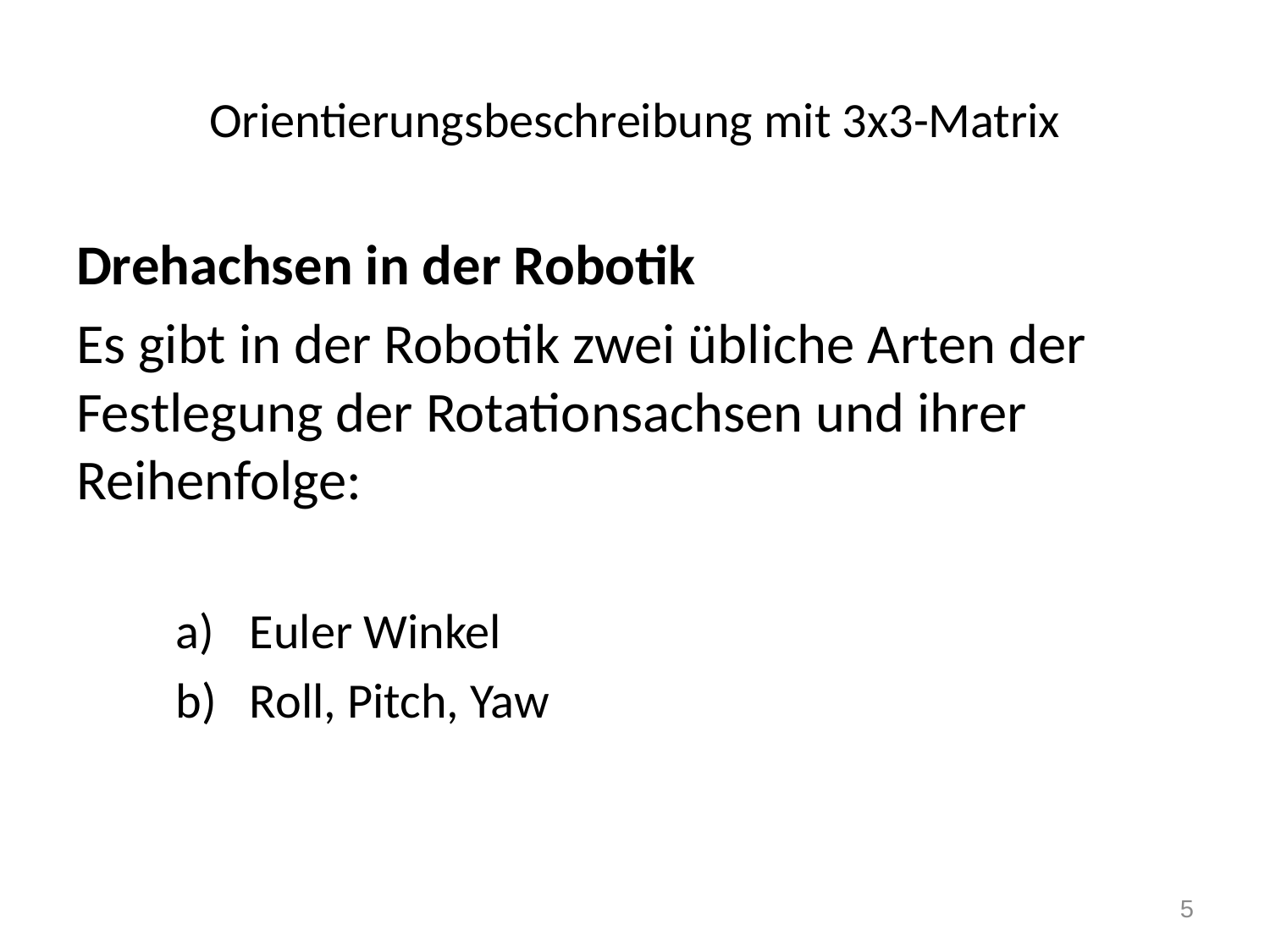

# Orientierungsbeschreibung mit 3x3-Matrix
Drehachsen in der Robotik
Es gibt in der Robotik zwei übliche Arten der Festlegung der Rotationsachsen und ihrer Reihenfolge:

Euler Winkel
Roll, Pitch, Yaw

5